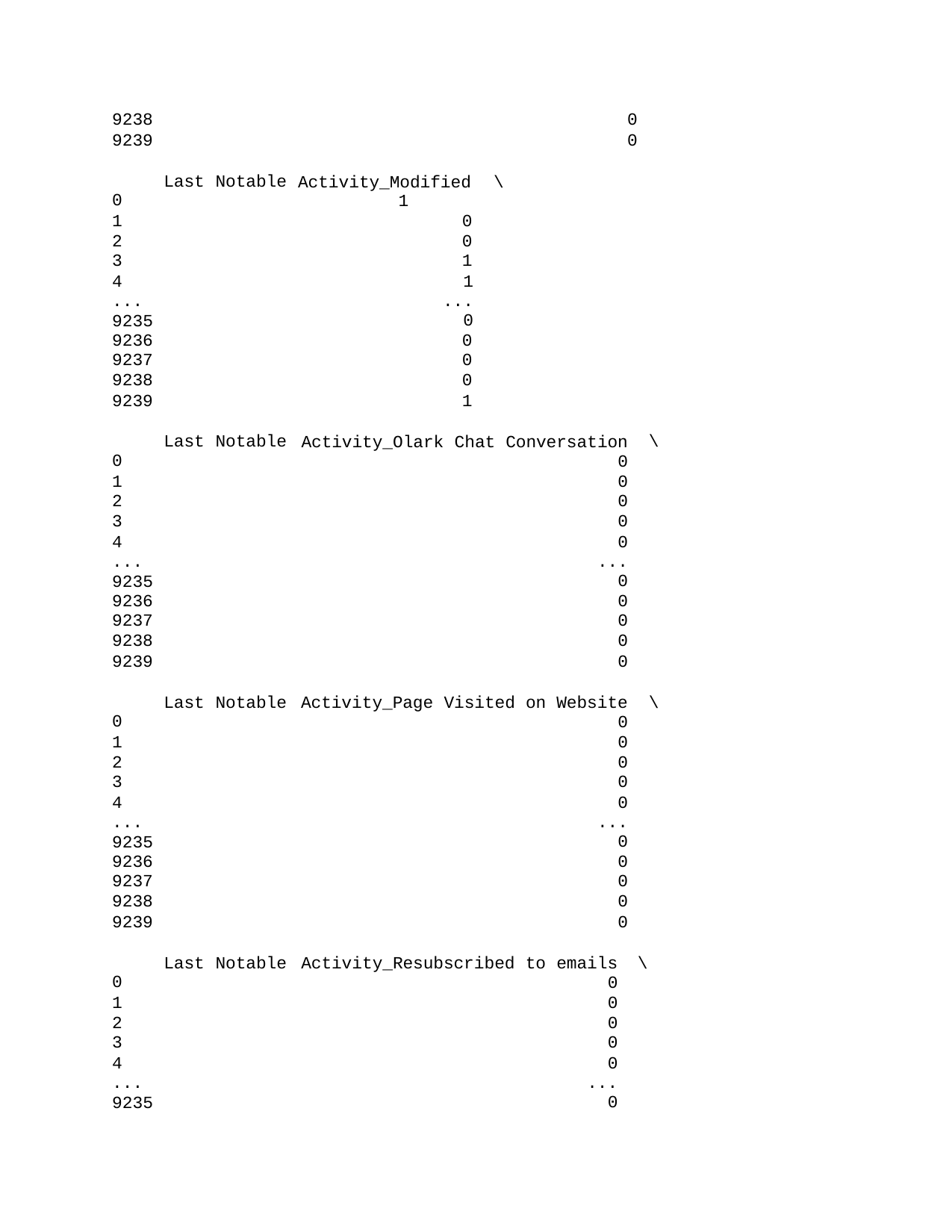

| 9238 |  |  | 0 |  |
| --- | --- | --- | --- | --- |
| 9239 |  |  | 0 |  |
| 0 | Last | Notable | Activity\_Modified \ 1 |  |
| 1 |  |  | 0 |  |
| 2 |  |  | 0 |  |
| 3 |  |  | 1 |  |
| 4 ... 9235 |  |  | 1 ... 0 |  |
| 9236 |  |  | 0 |  |
| 9237 |  |  | 0 |  |
| 9238 |  |  | 0 |  |
| 9239 |  |  | 1 |  |
| 0 | Last | Notable | Activity\_Olark Chat Conversation 0 | \ |
| 1 |  |  | 0 |  |
| 2 |  |  | 0 |  |
| 3 |  |  | 0 |  |
| 4 ... 9235 |  |  | 0 ... 0 |  |
| 9236 |  |  | 0 |  |
| 9237 |  |  | 0 |  |
| 9238 |  |  | 0 |  |
| 9239 |  |  | 0 |  |
| 0 | Last | Notable | Activity\_Page Visited on Website 0 | \ |
| 1 |  |  | 0 |  |
| 2 |  |  | 0 |  |
| 3 |  |  | 0 |  |
| 4 ... 9235 |  |  | 0 ... 0 |  |
| 9236 |  |  | 0 |  |
| 9237 |  |  | 0 |  |
| 9238 |  |  | 0 |  |
| 9239 |  |  | 0 |  |
| 0 | Last | Notable | Activity\_Resubscribed to emails 0 | \ |
| 1 |  |  | 0 |  |
| 2 |  |  | 0 |  |
| 3 |  |  | 0 |  |
| 4 ... 9235 |  |  | 0 ... 0 |  |